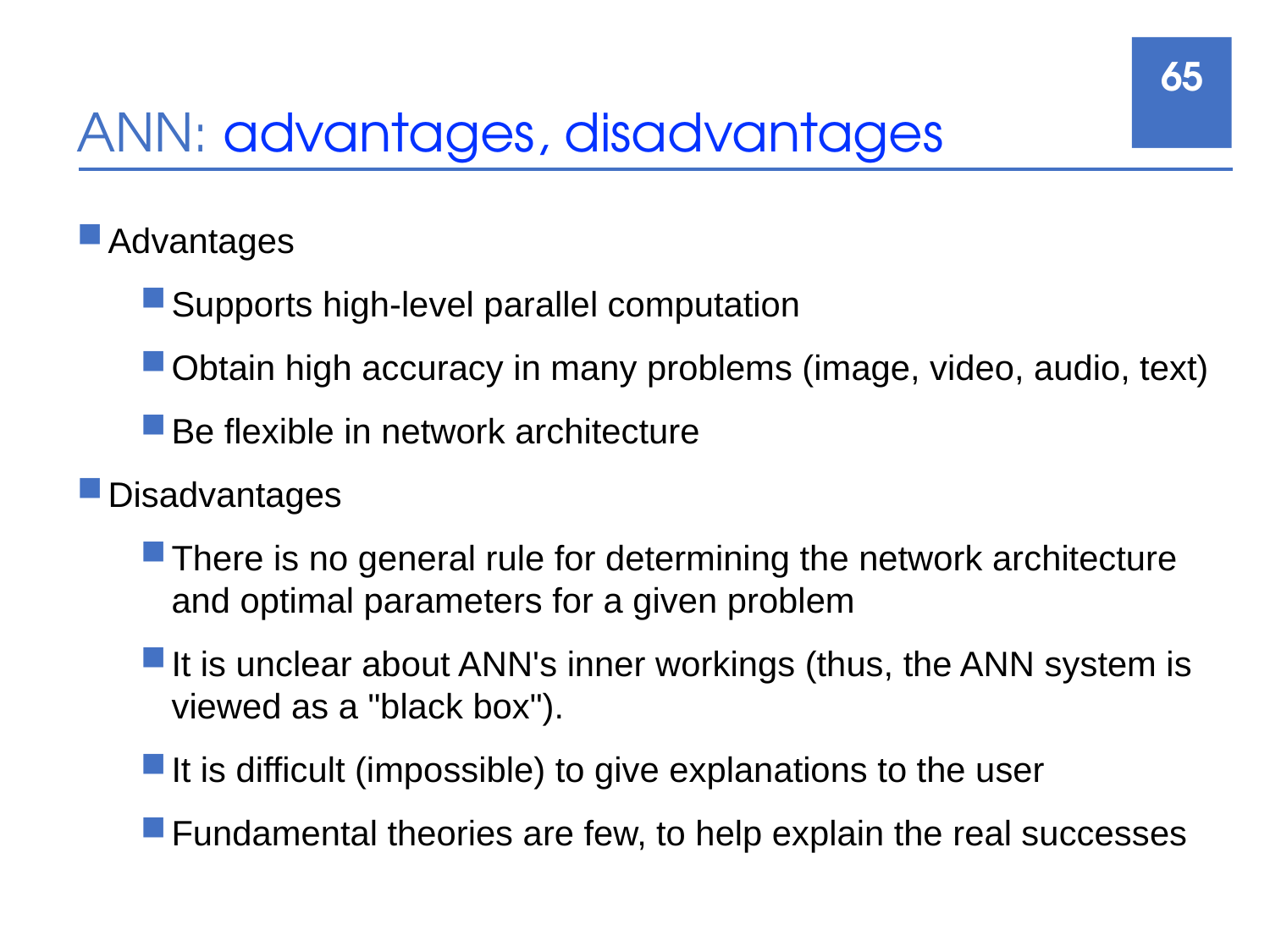

65
# ANN: advantages, disadvantages

Advantages
Supports high-level parallel computation
Obtain high accuracy in many problems (image, video, audio, text)
Be flexible in network architecture
Disadvantages
There is no general rule for determining the network architecture and optimal parameters for a given problem
It is unclear about ANN's inner workings (thus, the ANN system is viewed as a "black box").
It is difficult (impossible) to give explanations to the user
Fundamental theories are few, to help explain the real successes